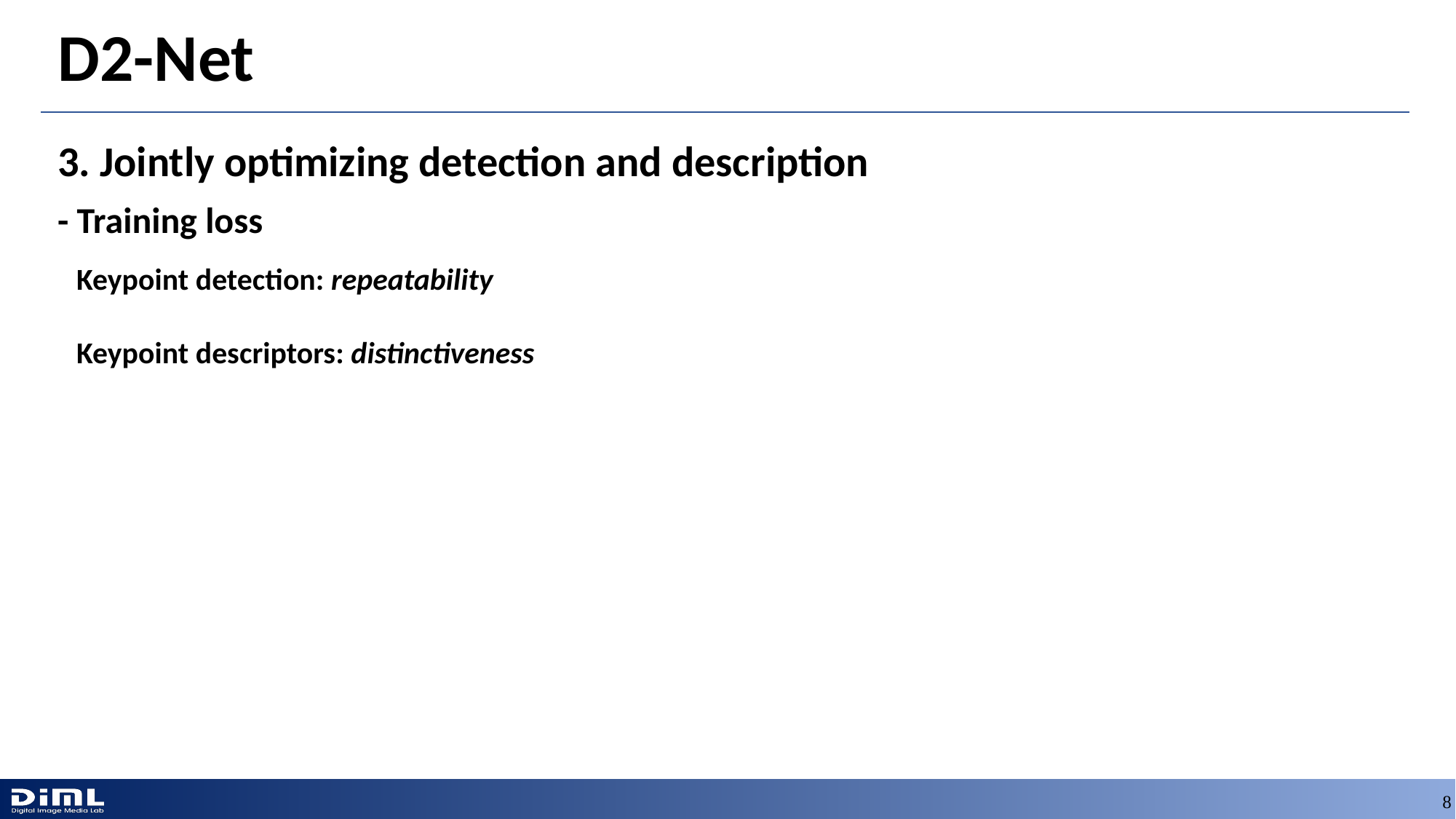

# D2-Net
3. Jointly optimizing detection and description
- Training loss
Keypoint detection: repeatability
Keypoint descriptors: distinctiveness
8